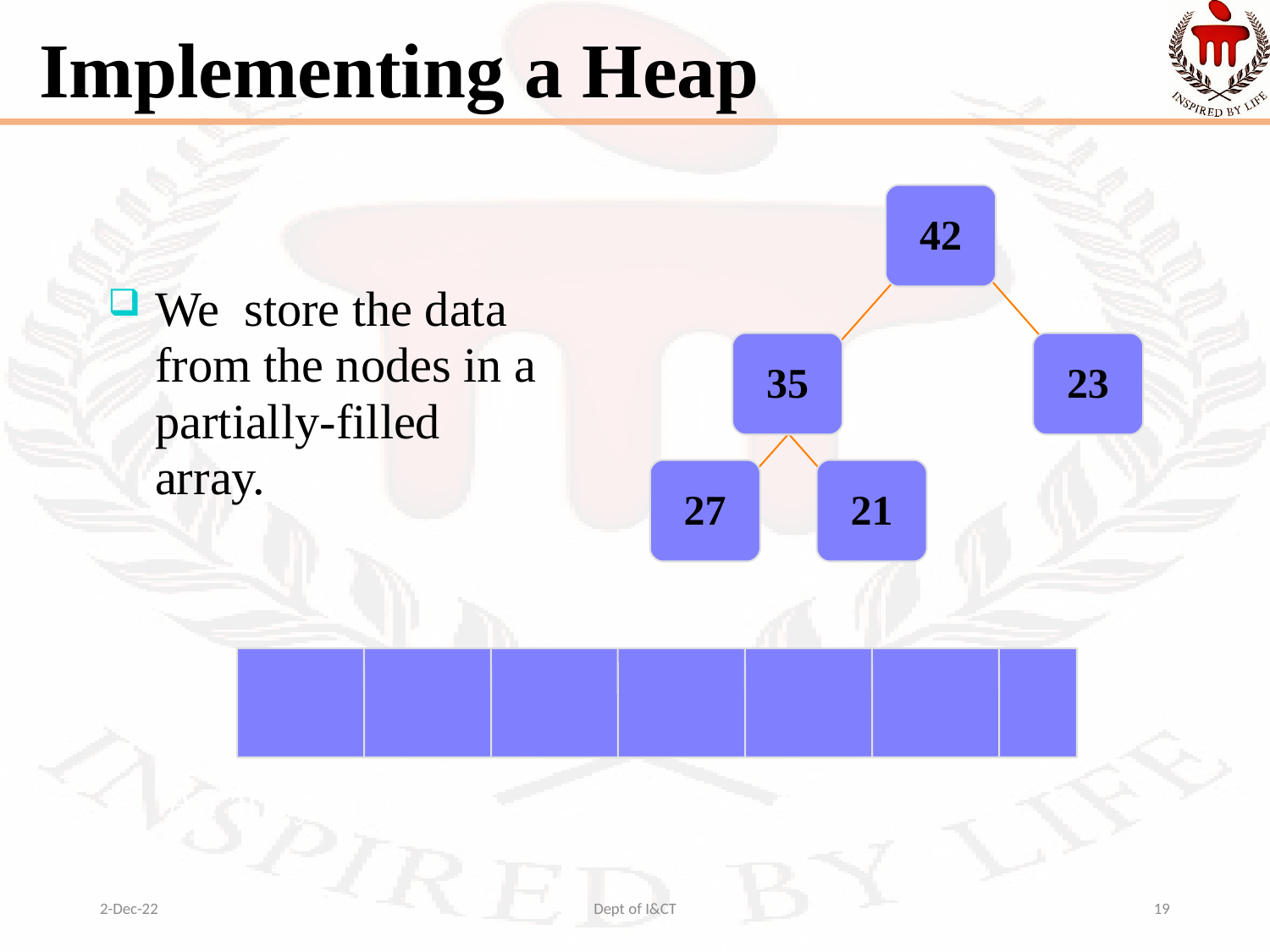

Implementing a Heap

42
We  store the data from the nodes in a partially-filled array.

35
23

27
21

An array of data
2-Dec-22
Dept of I&CT
19